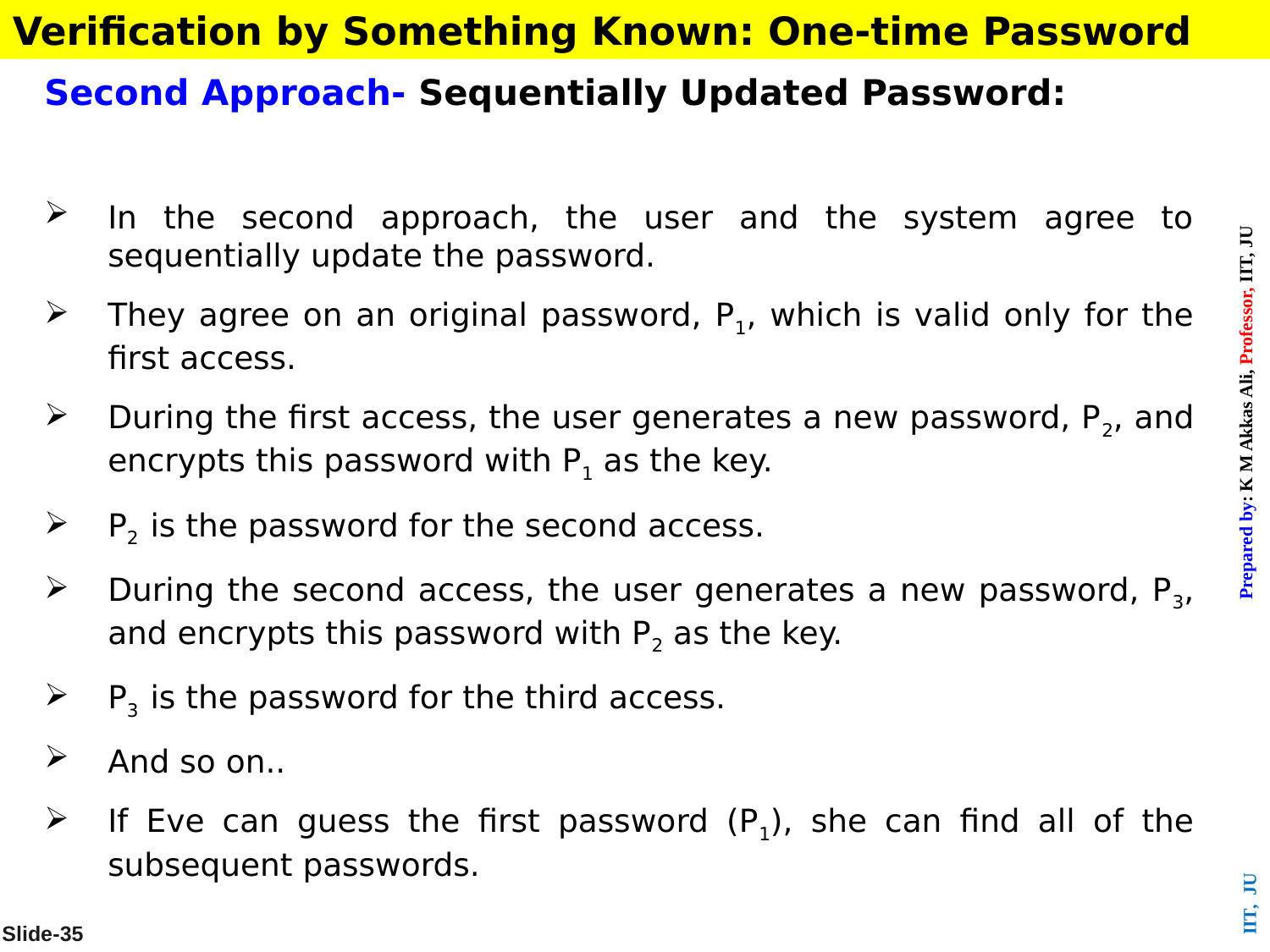

Verification by Something Known: One-time Password
Second Approach- Sequentially Updated Password:
In the second approach, the user and the system agree to sequentially update the password.
They agree on an original password, P1, which is valid only for the first access.
During the first access, the user generates a new password, P2, and encrypts this password with P1 as the key.
P2  is the password for the second access.
During the second access, the user generates a new password, P3, and encrypts this password with P2 as the key.
P3  is the password for the third access.
And so on..
If Eve can guess the first password (P1), she can find all of the subsequent passwords.
Slide-35